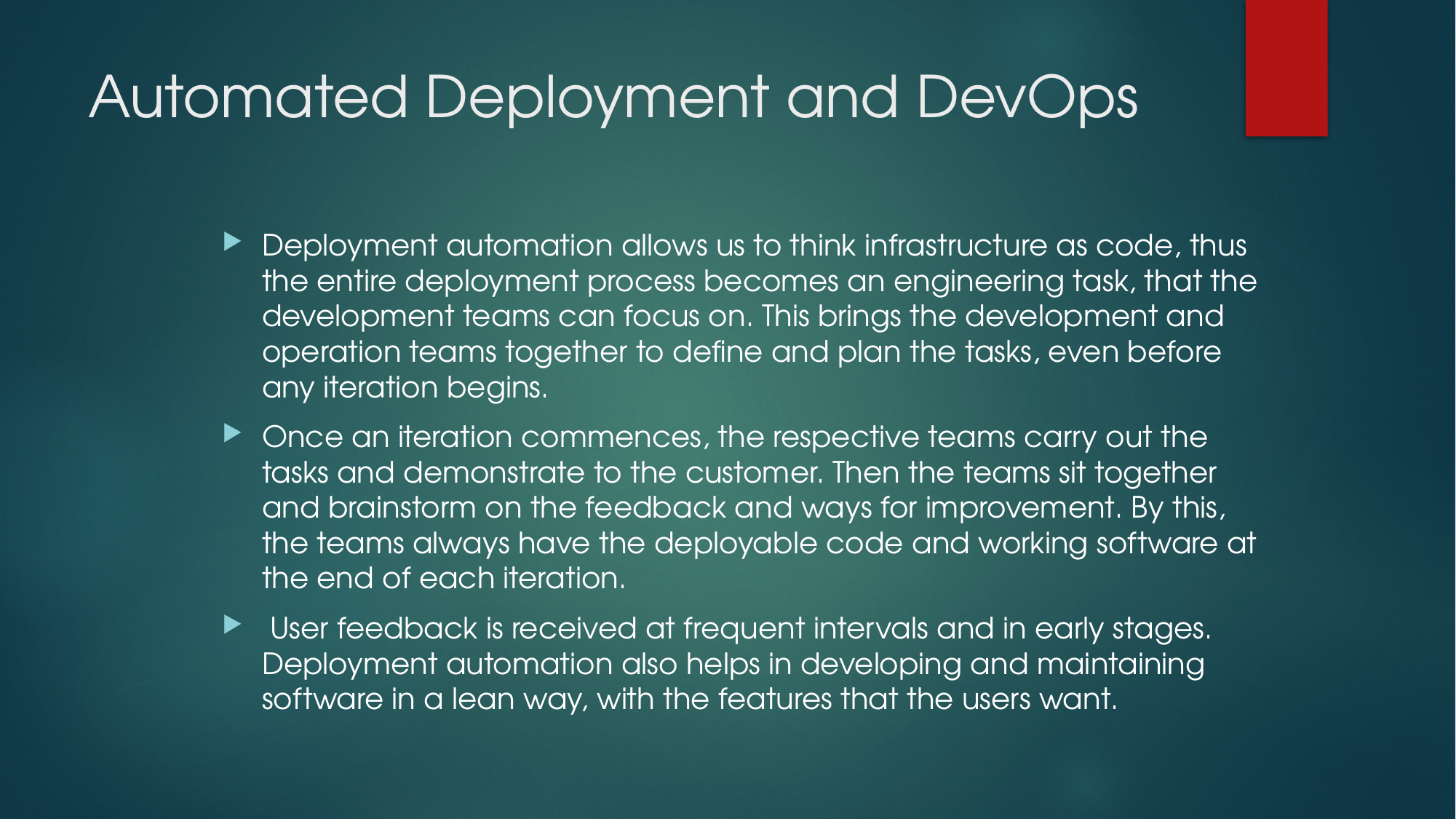

# Automated Deployment and DevOps
Deployment automation allows us to think infrastructure as code, thus the entire deployment process becomes an engineering task, that the development teams can focus on. This brings the development and operation teams together to define and plan the tasks, even before any iteration begins.
Once an iteration commences, the respective teams carry out the tasks and demonstrate to the customer. Then the teams sit together and brainstorm on the feedback and ways for improvement. By this, the teams always have the deployable code and working software at the end of each iteration.
 User feedback is received at frequent intervals and in early stages. Deployment automation also helps in developing and maintaining software in a lean way, with the features that the users want.